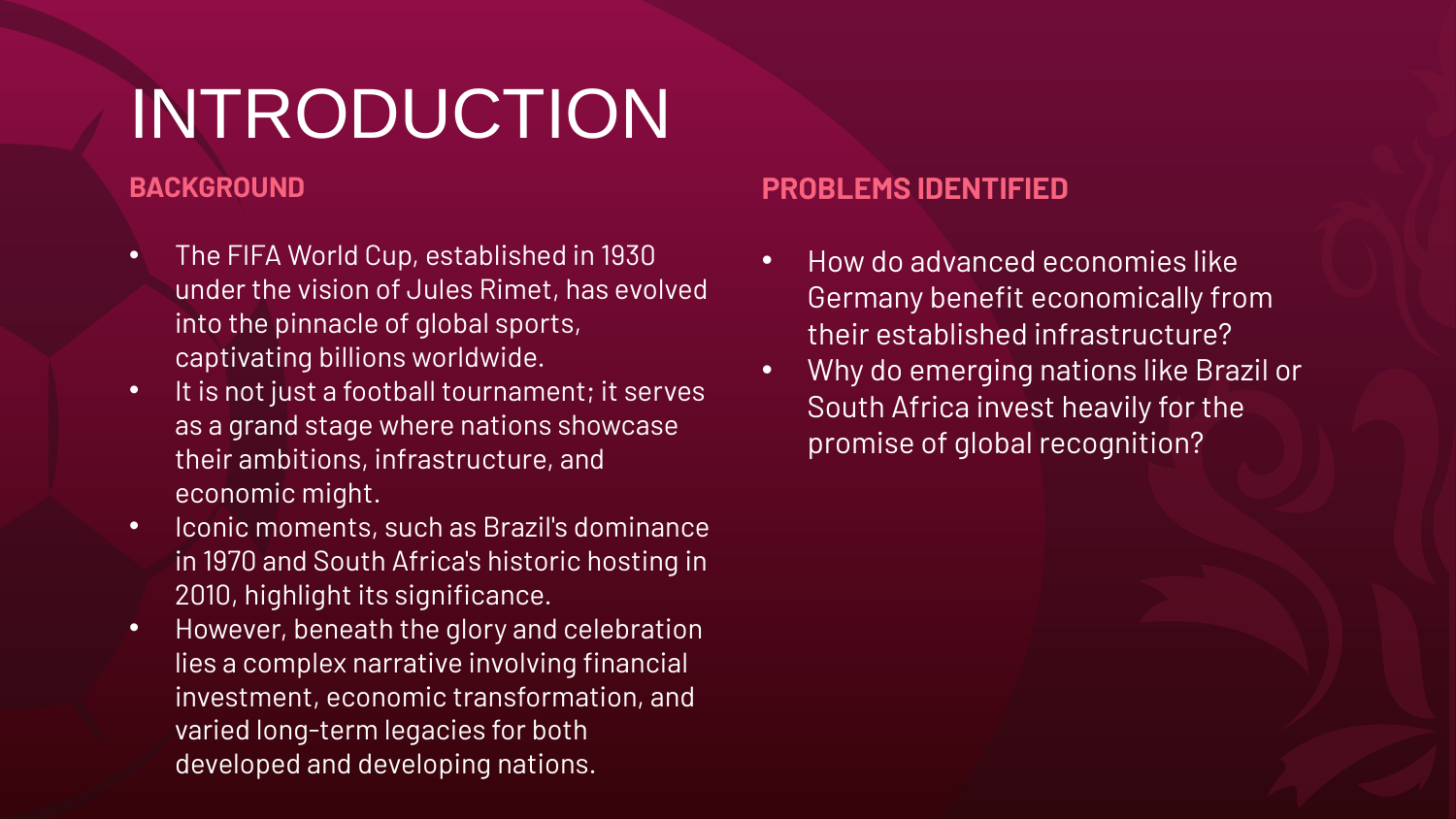

# INTRODUCTION
BACKGROUND

The FIFA World Cup, established in 1930 under the vision of Jules Rimet, has evolved into the pinnacle of global sports, captivating billions worldwide.
It is not just a football tournament; it serves as a grand stage where nations showcase their ambitions, infrastructure, and economic might.
Iconic moments, such as Brazil's dominance in 1970 and South Africa's historic hosting in 2010, highlight its significance.
However, beneath the glory and celebration lies a complex narrative involving financial investment, economic transformation, and varied long-term legacies for both developed and developing nations.
PROBLEMS IDENTIFIED

How do advanced economies like Germany benefit economically from their established infrastructure?
Why do emerging nations like Brazil or South Africa invest heavily for the promise of global recognition?